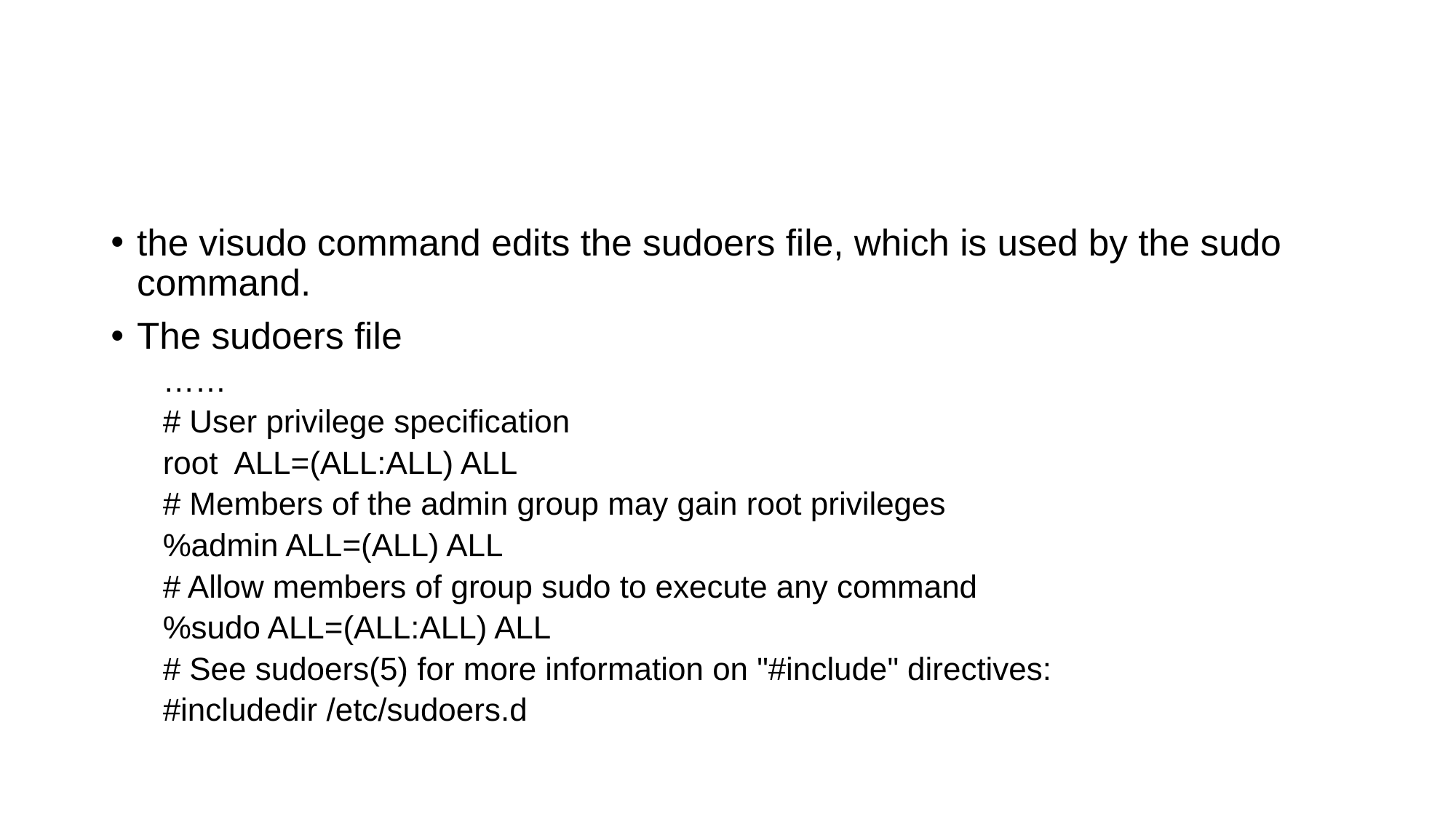

#
the visudo command edits the sudoers file, which is used by the sudo command.
The sudoers file
……
# User privilege specification
root  ALL=(ALL:ALL) ALL
# Members of the admin group may gain root privileges
%admin ALL=(ALL) ALL
# Allow members of group sudo to execute any command
%sudo ALL=(ALL:ALL) ALL
# See sudoers(5) for more information on "#include" directives:
#includedir /etc/sudoers.d